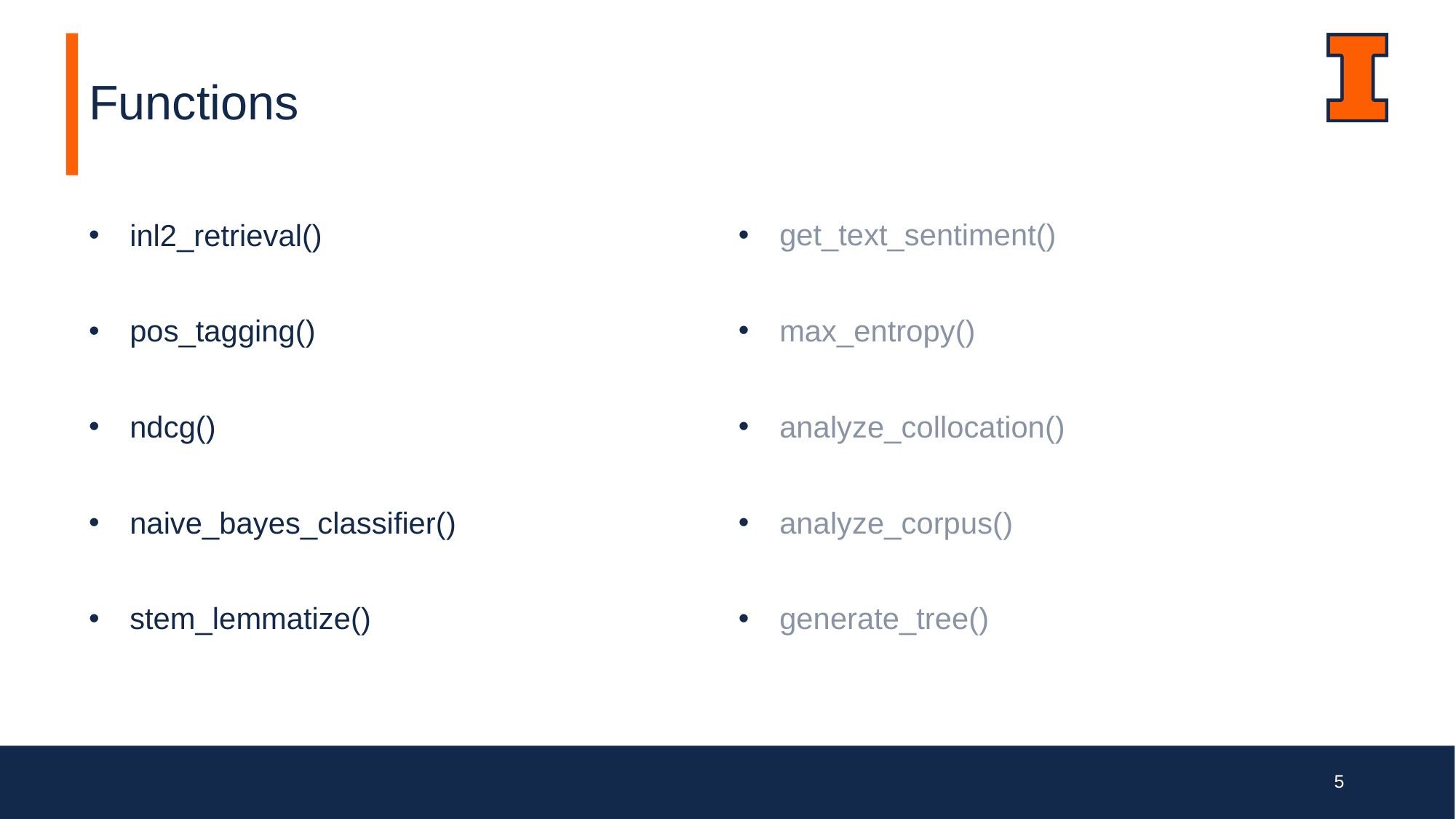

# Functions
get_text_sentiment()

max_entropy()

analyze_collocation()

analyze_corpus()

generate_tree()
inl2_retrieval()

pos_tagging()

ndcg()

naive_bayes_classifier()

stem_lemmatize()

5